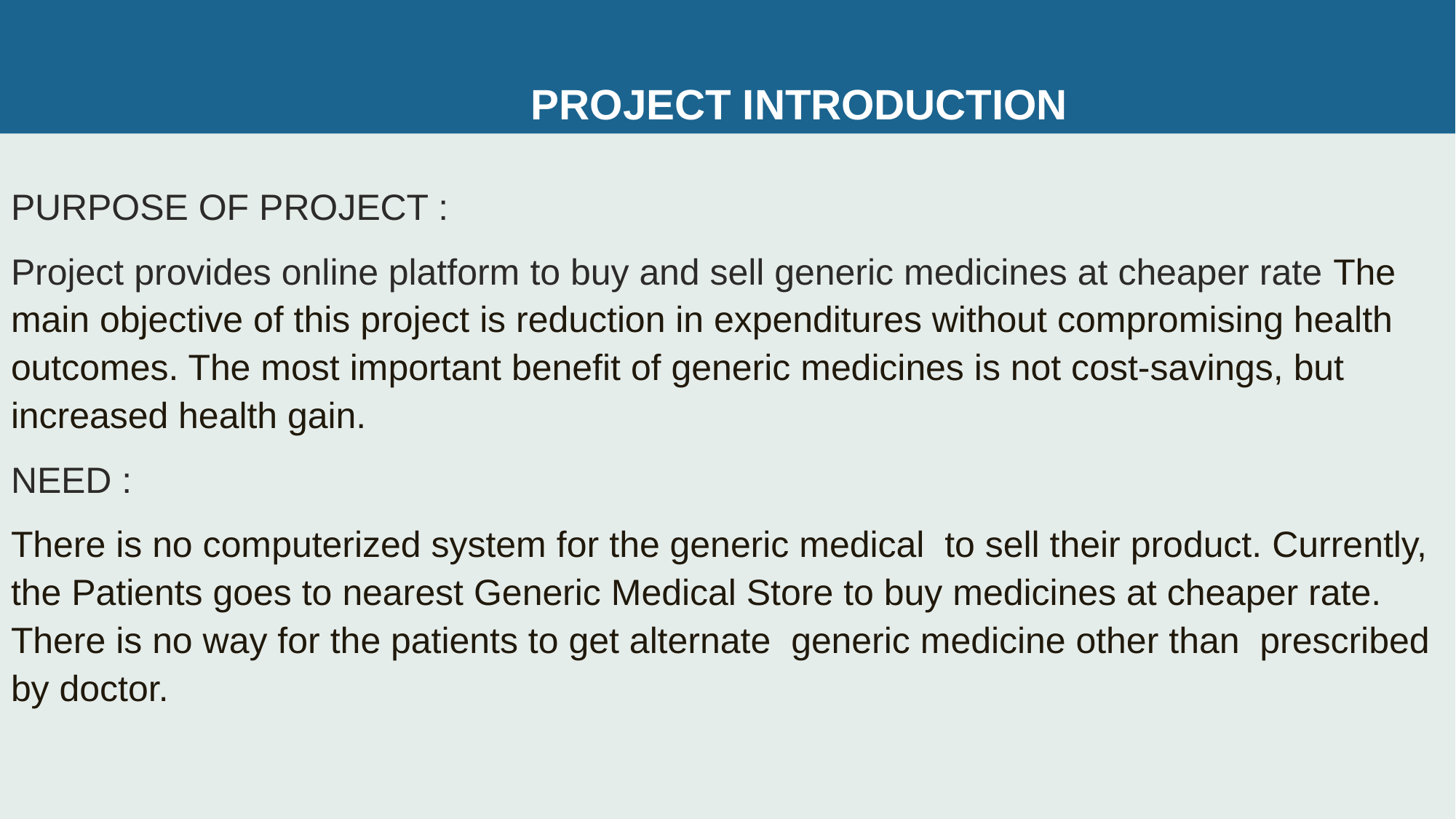

# PROJECT INTRODUCTION
PURPOSE OF PROJECT :
Project provides online platform to buy and sell generic medicines at cheaper rate The main objective of this project is reduction in expenditures without compromising health outcomes. The most important benefit of generic medicines is not cost-savings, but increased health gain.
NEED :
There is no computerized system for the generic medical  to sell their product. Currently, the Patients goes to nearest Generic Medical Store to buy medicines at cheaper rate. There is no way for the patients to get alternate  generic medicine other than  prescribed by doctor.